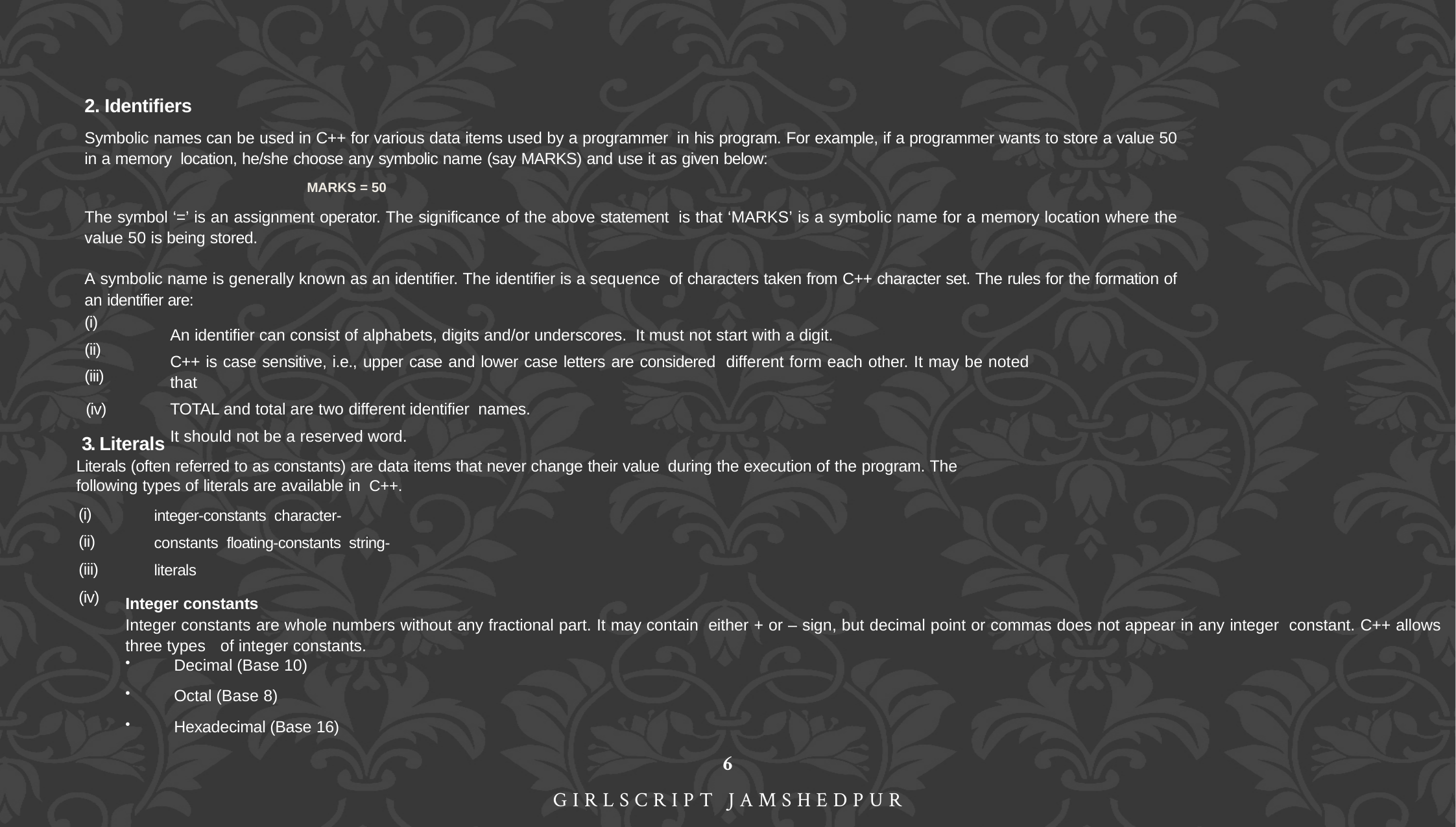

2. Identifiers
Symbolic names can be used in C++ for various data items used by a programmer  in his program. For example, if a programmer wants to store a value 50 in a memory  location, he/she choose any symbolic name (say MARKS) and use it as given below:
MARKS = 50
The symbol ‘=’ is an assignment operator. The significance of the above statement  is that ‘MARKS’ is a symbolic name for a memory location where the value 50 is being stored.

A symbolic name is generally known as an identifier. The identifier is a sequence  of characters taken from C++ character set. The rules for the formation of an identifier are:
(i)
(ii)
(iii)
An identifier can consist of alphabets, digits and/or underscores.  It must not start with a digit.
C++ is case sensitive, i.e., upper case and lower case letters are considered  different form each other. It may be noted that
TOTAL and total are two different identifier  names.
It should not be a reserved word.
(iv)
 3. Literals
Literals (often referred to as constants) are data items that never change their value  during the execution of the program. The following types of literals are available in  C++.
 (i)
 (ii)
 (iii)
 (iv)

integer-constants  character-constants  floating-constants  string-literals
Integer constants
Integer constants are whole numbers without any fractional part. It may contain  either + or – sign, but decimal point or commas does not appear in any integer  constant. C++ allows three types    of integer constants.
Decimal (Base 10)
Octal (Base 8)
Hexadecimal (Base 16)
6
GIRLSCRIPT JAMSHEDPUR